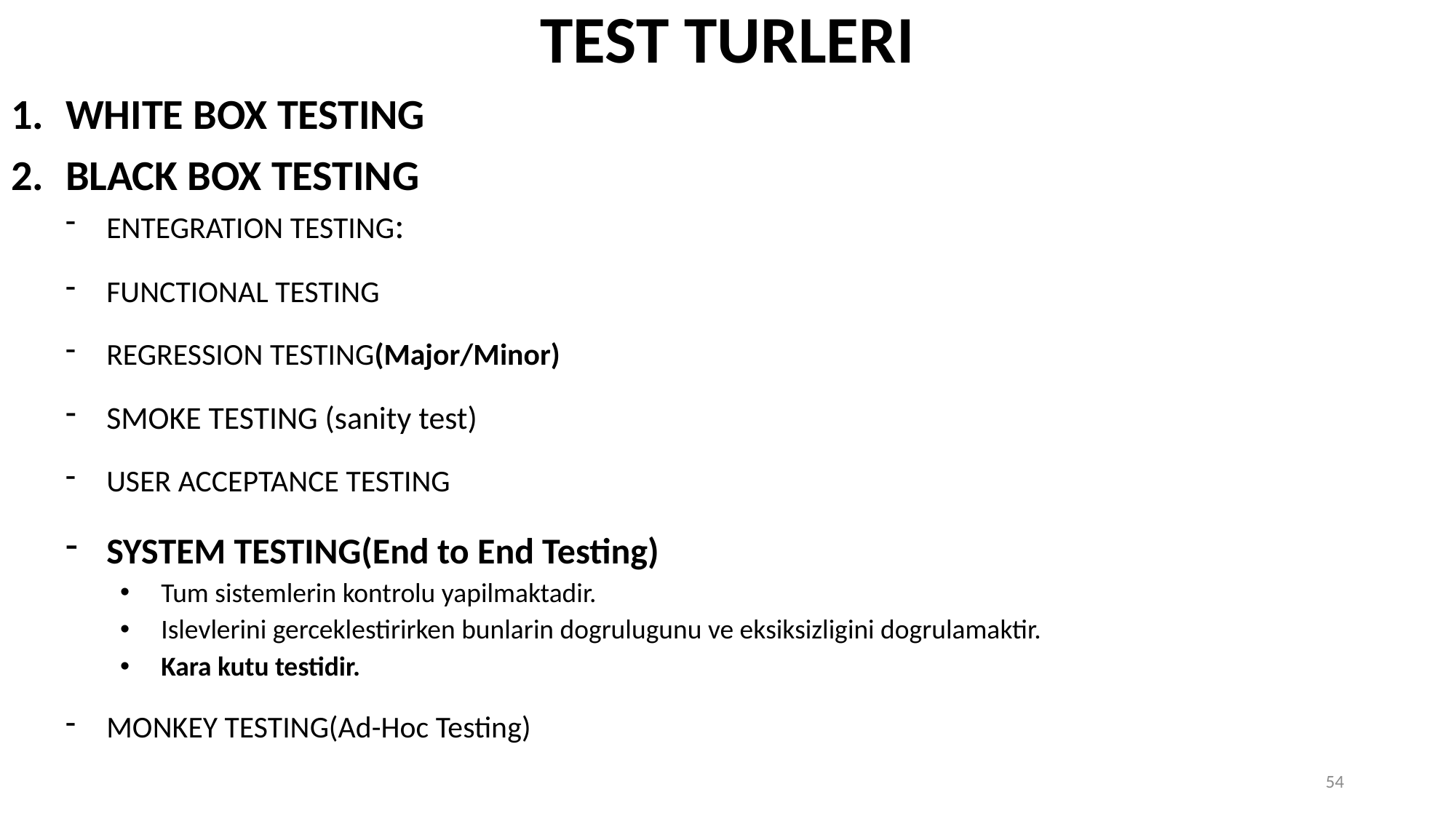

TEST TURLERI
WHITE BOX TESTING
BLACK BOX TESTING
ENTEGRATION TESTING:
FUNCTIONAL TESTING
REGRESSION TESTING(Major/Minor)
SMOKE TESTING (sanity test)
USER ACCEPTANCE TESTING
SYSTEM TESTING(End to End Testing)
Tum sistemlerin kontrolu yapilmaktadir.
Islevlerini gerceklestirirken bunlarin dogrulugunu ve eksiksizligini dogrulamaktir.
Kara kutu testidir.
MONKEY TESTING(Ad-Hoc Testing)

54